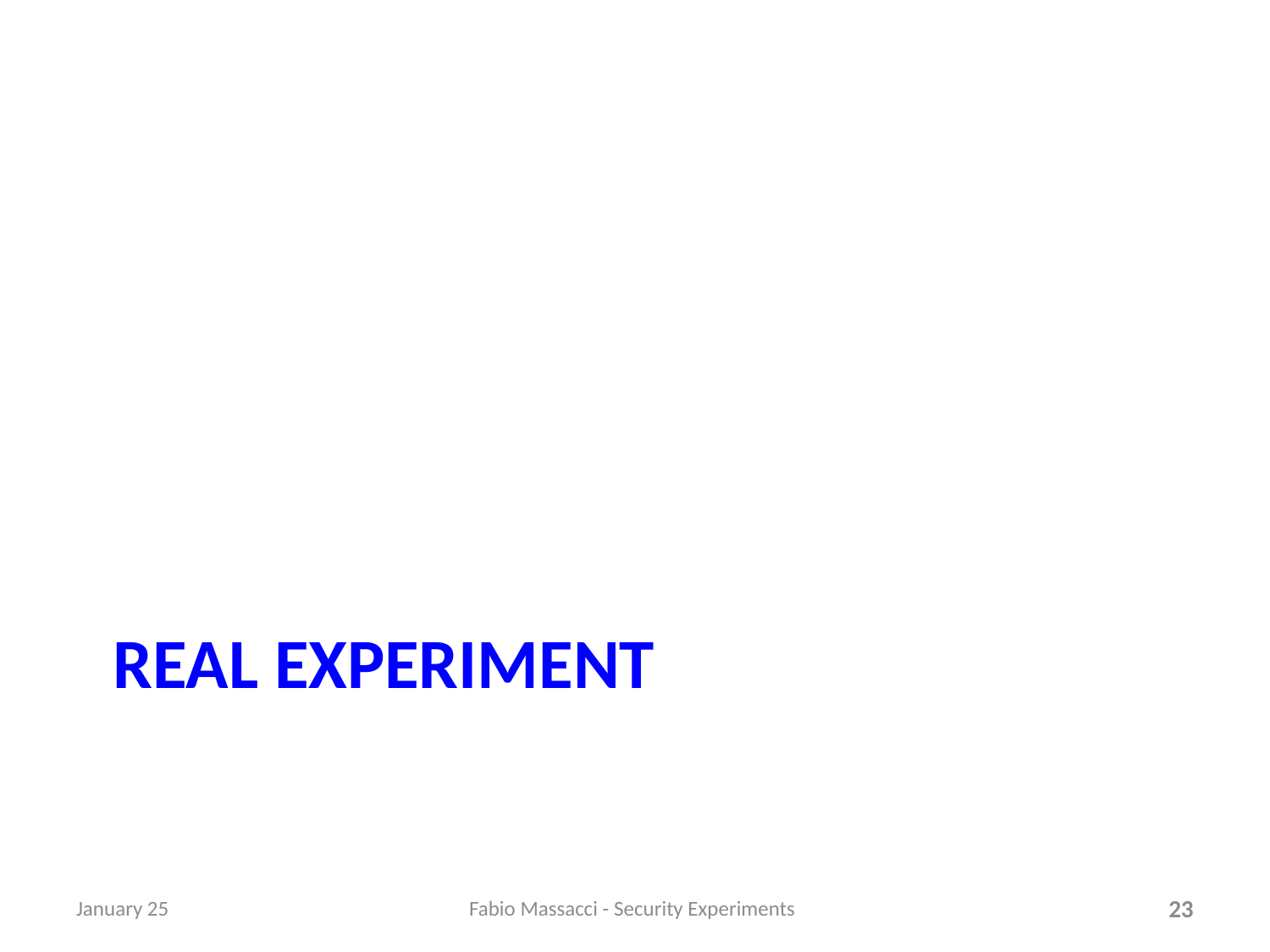

# Real experiment
January 25
Fabio Massacci - Security Experiments
23